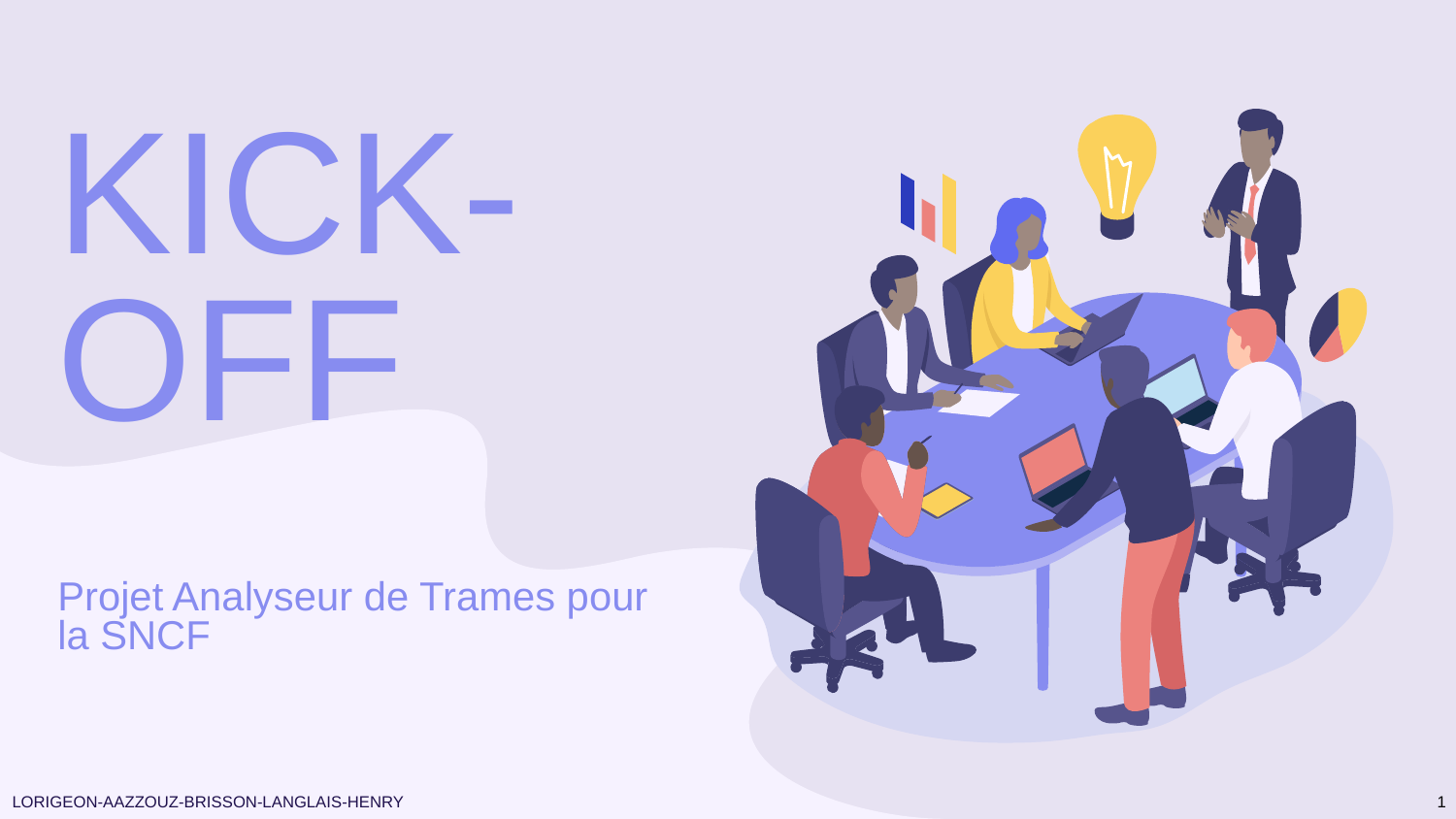

# KICK-OFF
Projet Analyseur de Trames pour la SNCF
LORIGEON-AAZZOUZ-BRISSON-LANGLAIS-HENRY
1